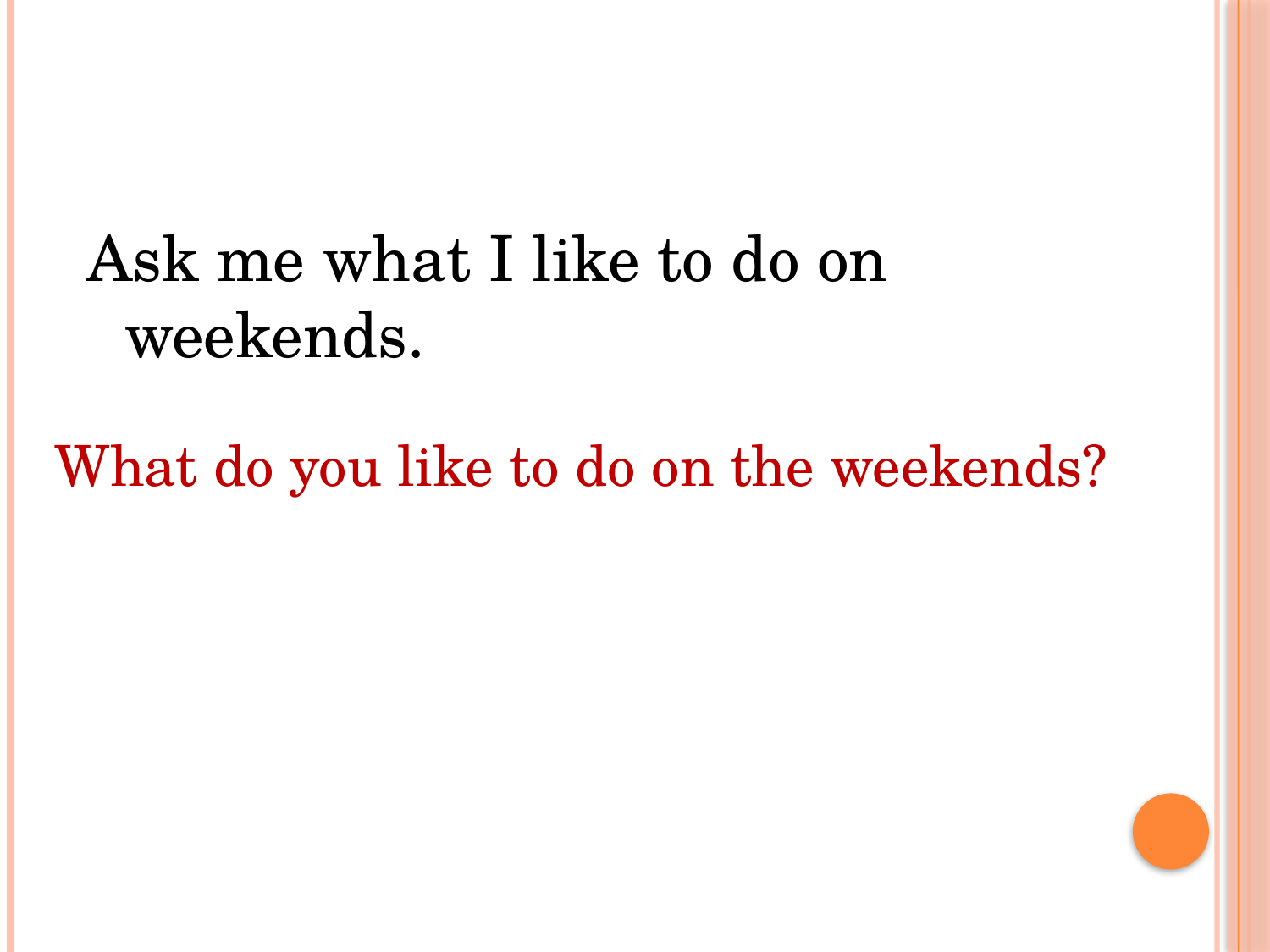

#
Ask me what I like to do on weekends.
What do you like to do on the weekends?